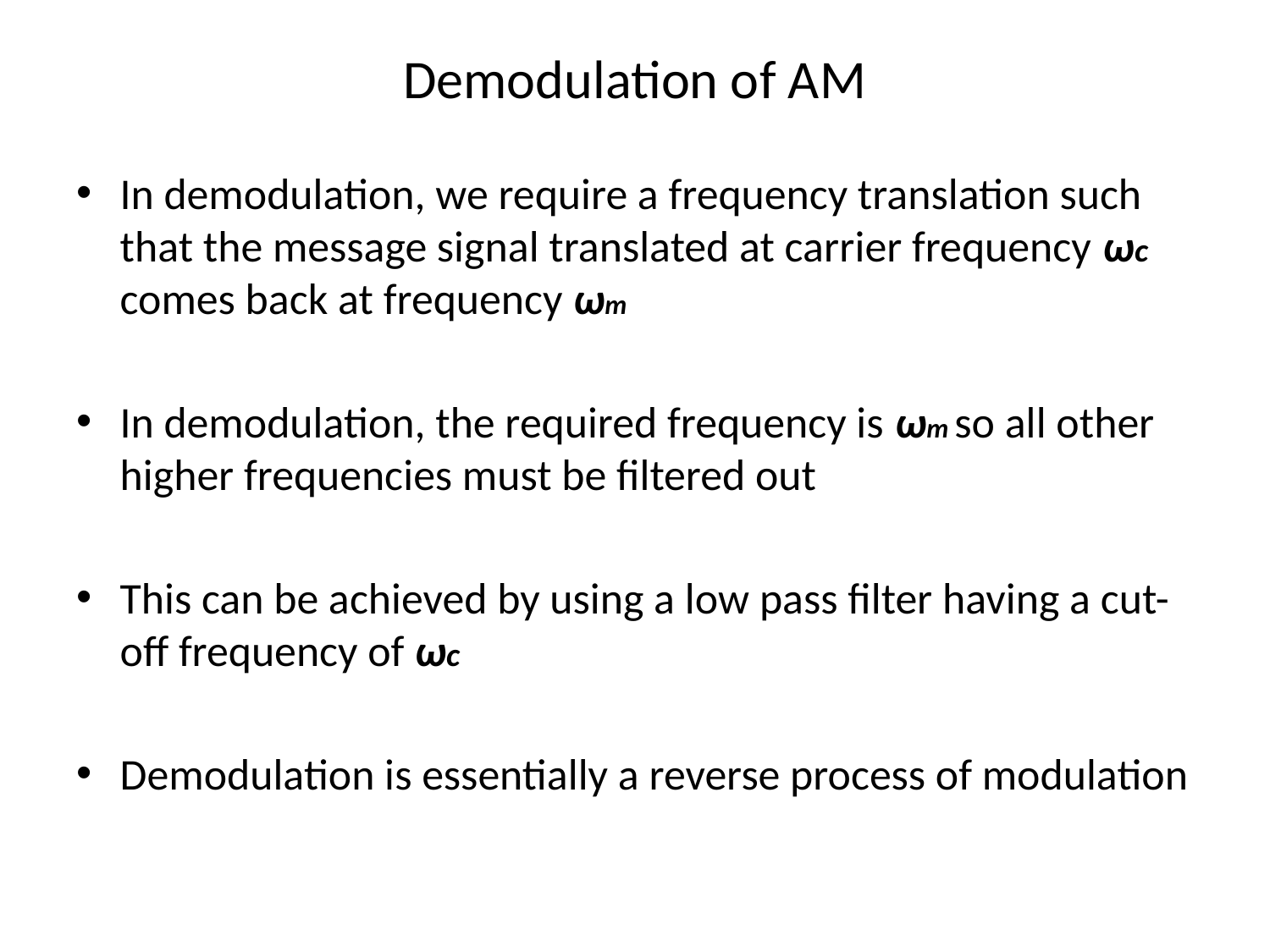

# Demodulation of AM
In demodulation, we require a frequency translation such that the message signal translated at carrier frequency ωc comes back at frequency ωm

In demodulation, the required frequency is ωm so all other higher frequencies must be filtered out

This can be achieved by using a low pass filter having a cut-off frequency of ωc

Demodulation is essentially a reverse process of modulation